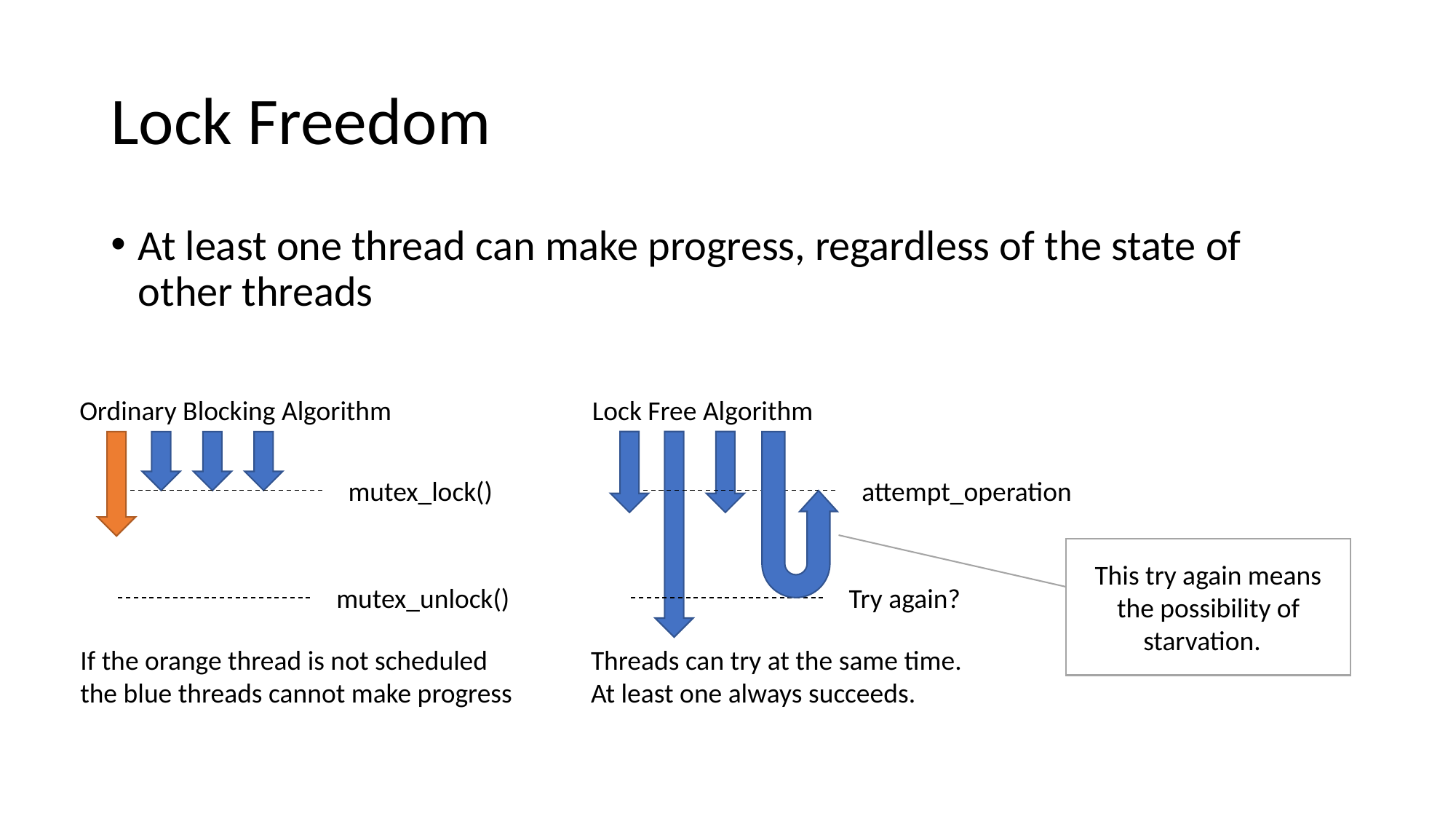

# Lock Freedom
At least one thread can make progress, regardless of the state of other threads
Ordinary Blocking Algorithm
Lock Free Algorithm

mutex_lock()
attempt_operation
This try again means the possibility of starvation.
mutex_unlock()
Try again?
If the orange thread is not scheduled
the blue threads cannot make progress
Threads can try at the same time.  At least one always succeeds.